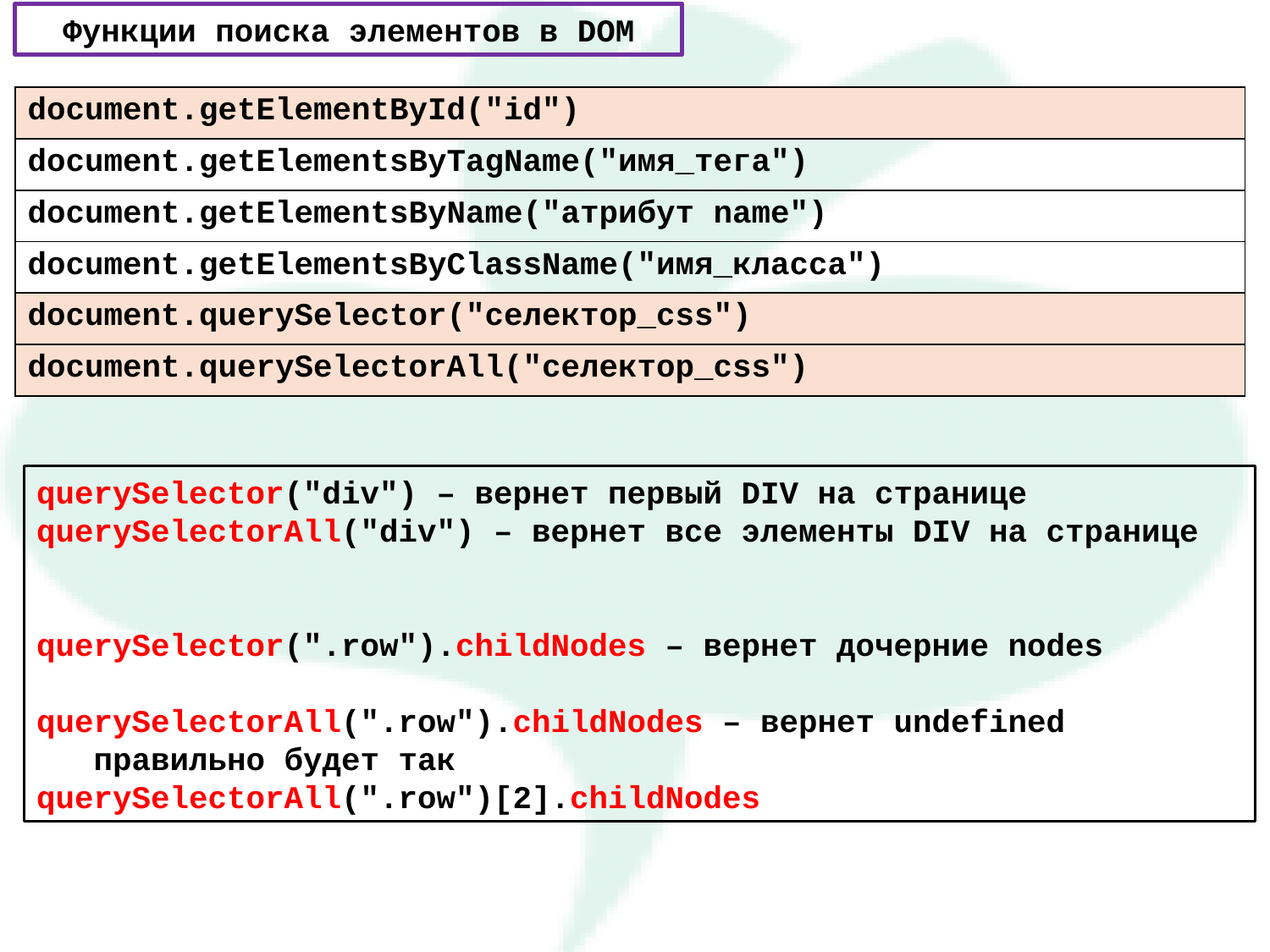

Функции поиска элементов в DOM
| document.getElementById("id") |
| --- |
| document.getElementsByTagName("имя\_тега") |
| document.getElementsByName("атрибут name") |
| document.getElementsByClassName("имя\_класса") |
| document.querySelector("селектор\_css") |
| document.querySelectorAll("селектор\_css") |
querySelector("div") – вернет первый DIV на странице
querySelectorAll("div") – вернет все элементы DIV на странице

querySelector(".row").childNodes – вернет дочерние nodes

querySelectorAll(".row").childNodes – вернет undefined
   правильно будет так
querySelectorAll(".row")[2].childNodes